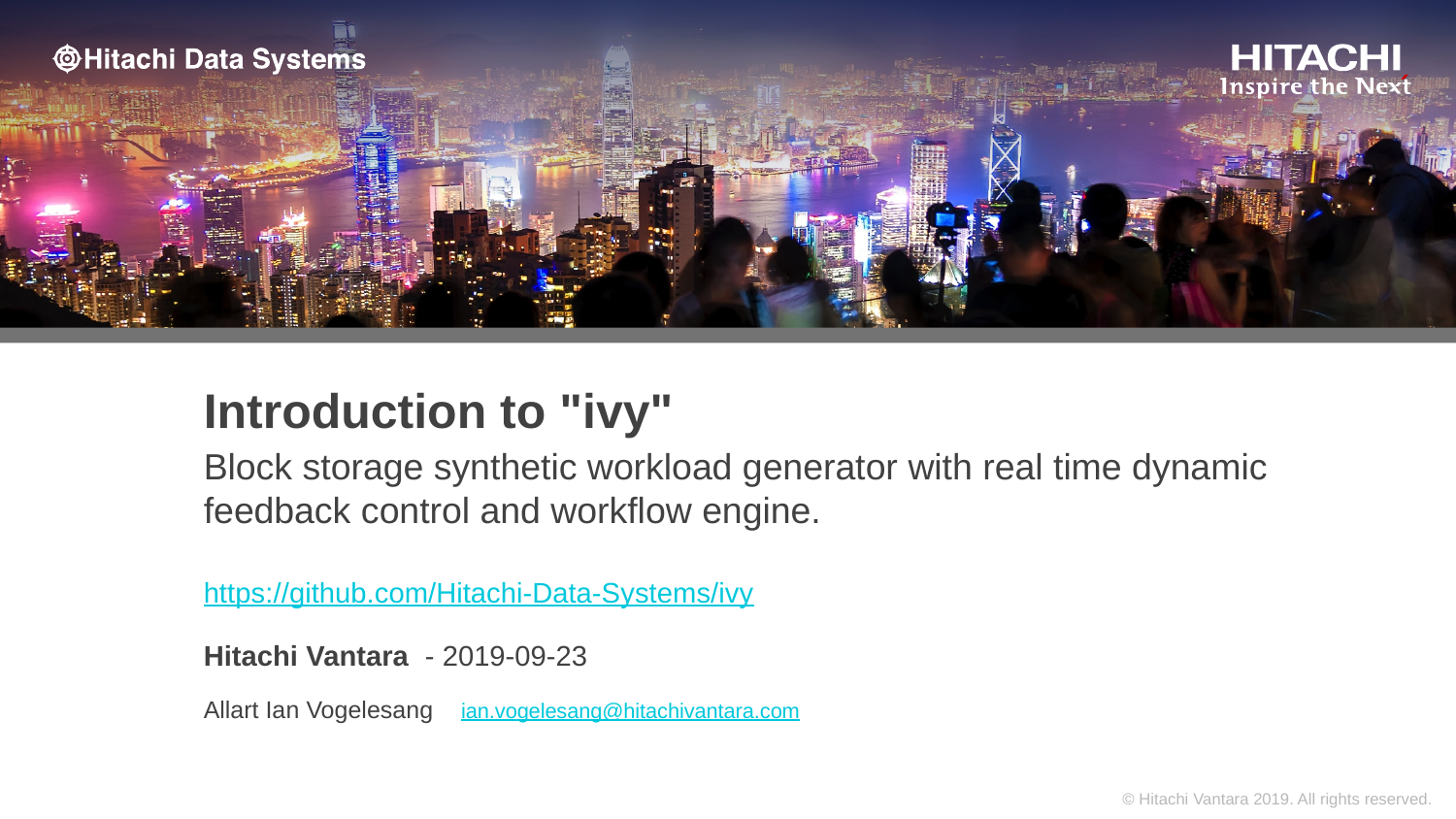

# Introduction to "ivy"
Block storage synthetic workload generator with real time dynamic feedback control and workflow engine.
https://github.com/Hitachi-Data-Systems/ivy
Hitachi Vantara  - 2019-09-23
Allart Ian Vogelesang    ian.vogelesang@hitachivantara.com